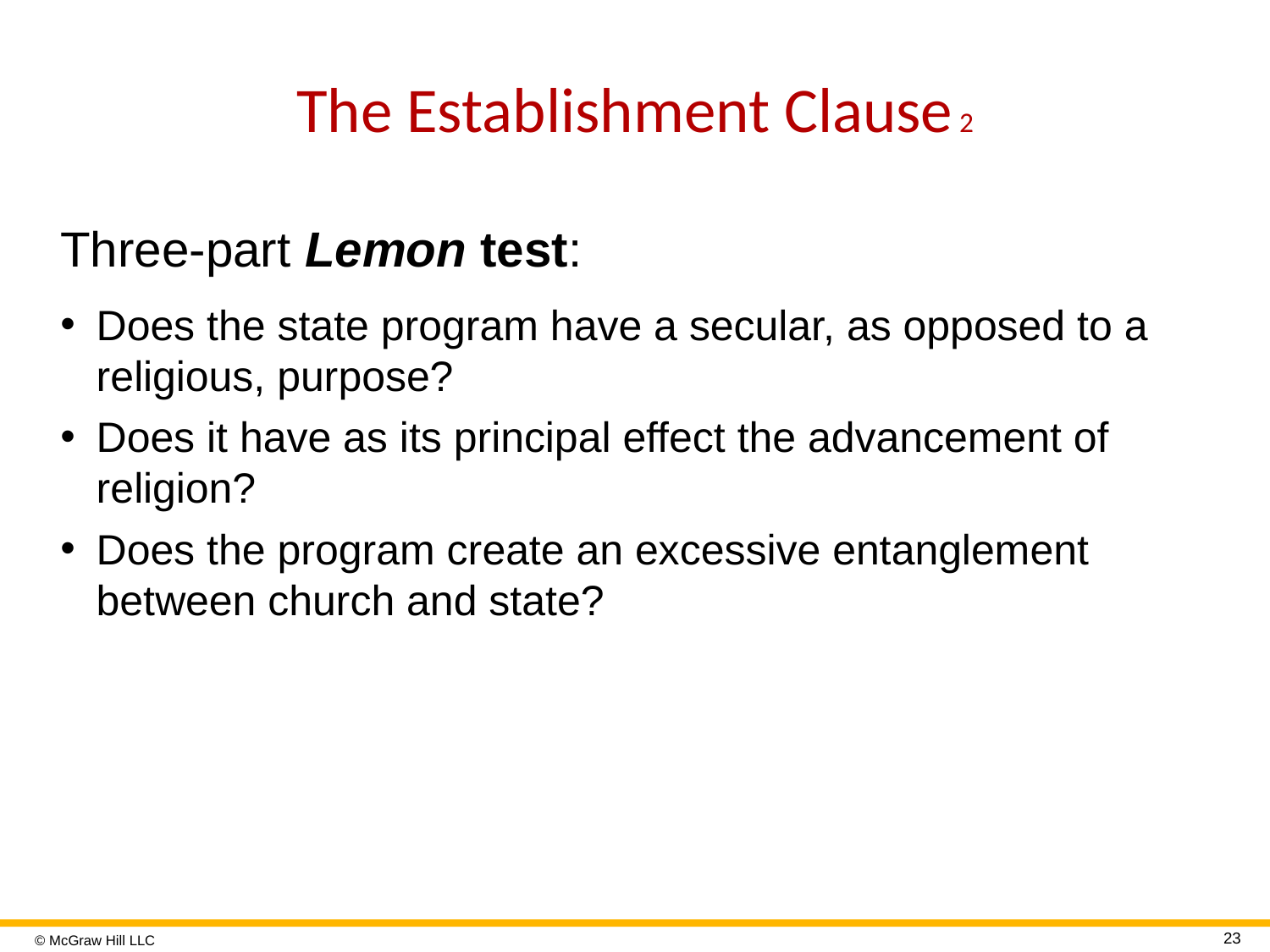

# The Establishment Clause 2
Three-part Lemon test:
Does the state program have a secular, as opposed to a religious, purpose?
Does it have as its principal effect the advancement of religion?
Does the program create an excessive entanglement between church and state?

23